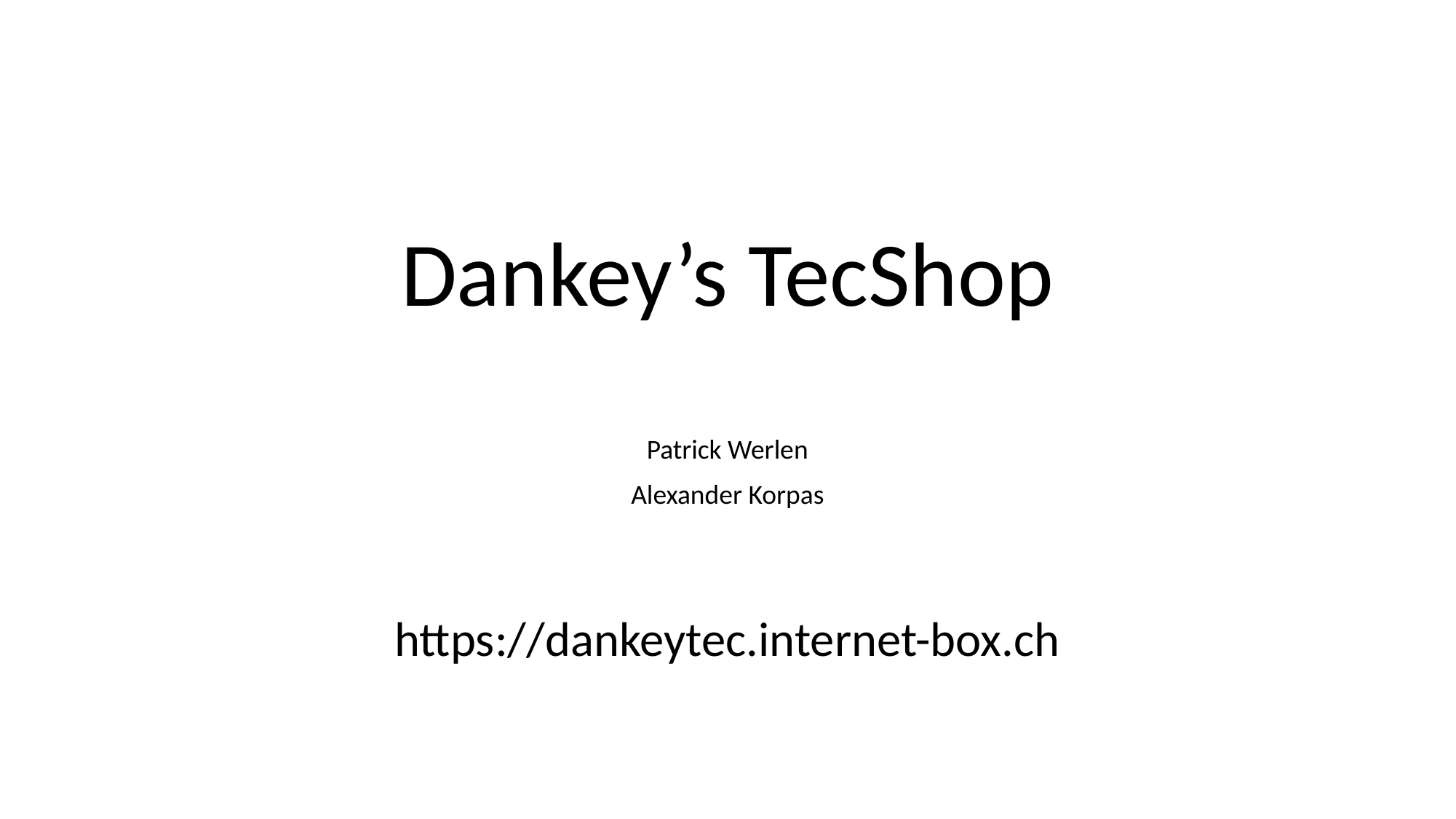

# Dankey’s TecShop
Patrick Werlen
Alexander Korpas

https://dankeytec.internet-box.ch